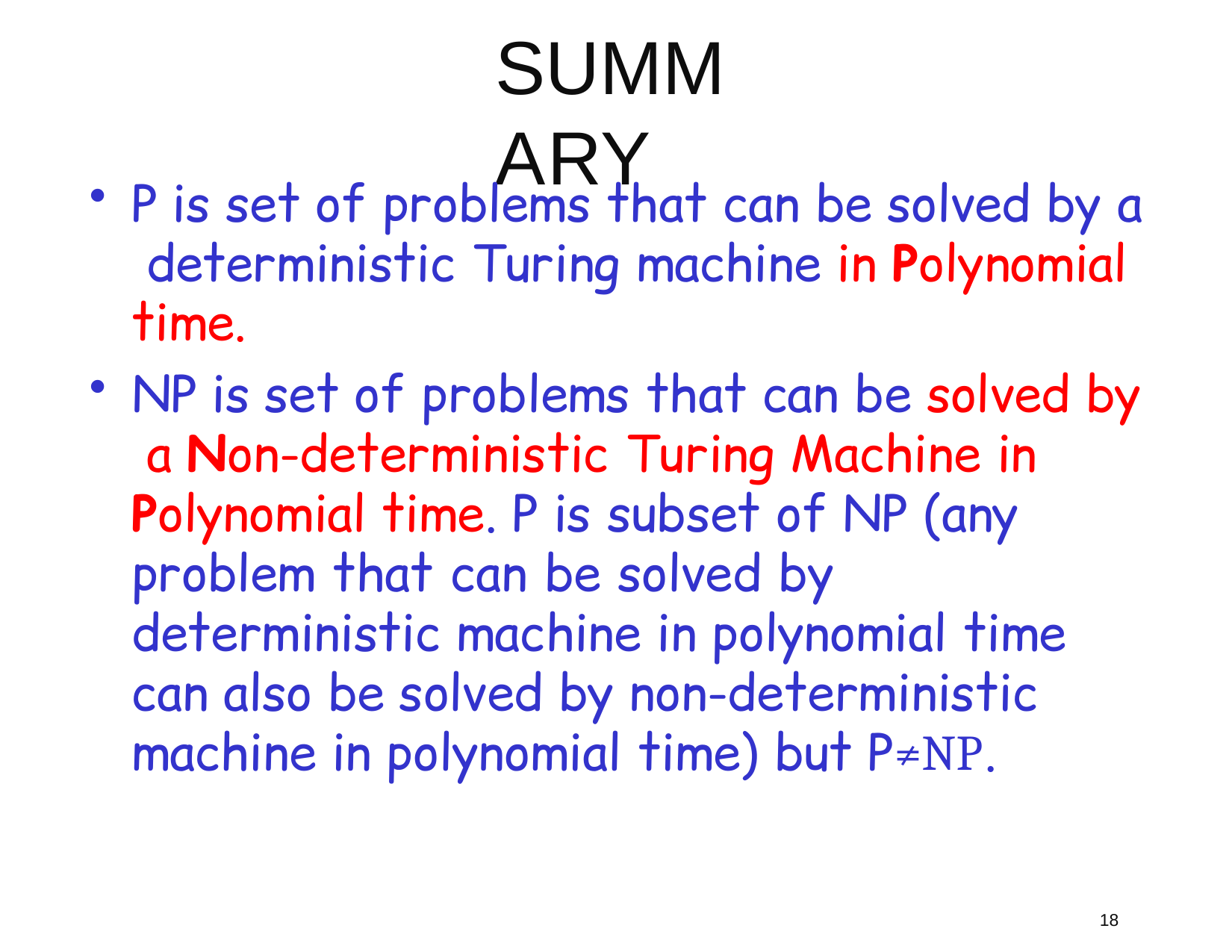

# Summary
P is set of problems that can be solved by a  deterministic Turing machine in Polynomial  time.
NP is set of problems that can be solved by  a Non-deterministic Turing Machine in  Polynomial time. P is subset of NP (any  problem that can be solved by  deterministic machine in polynomial time  can also be solved by non-deterministic  machine in polynomial time) but P≠NP.
18